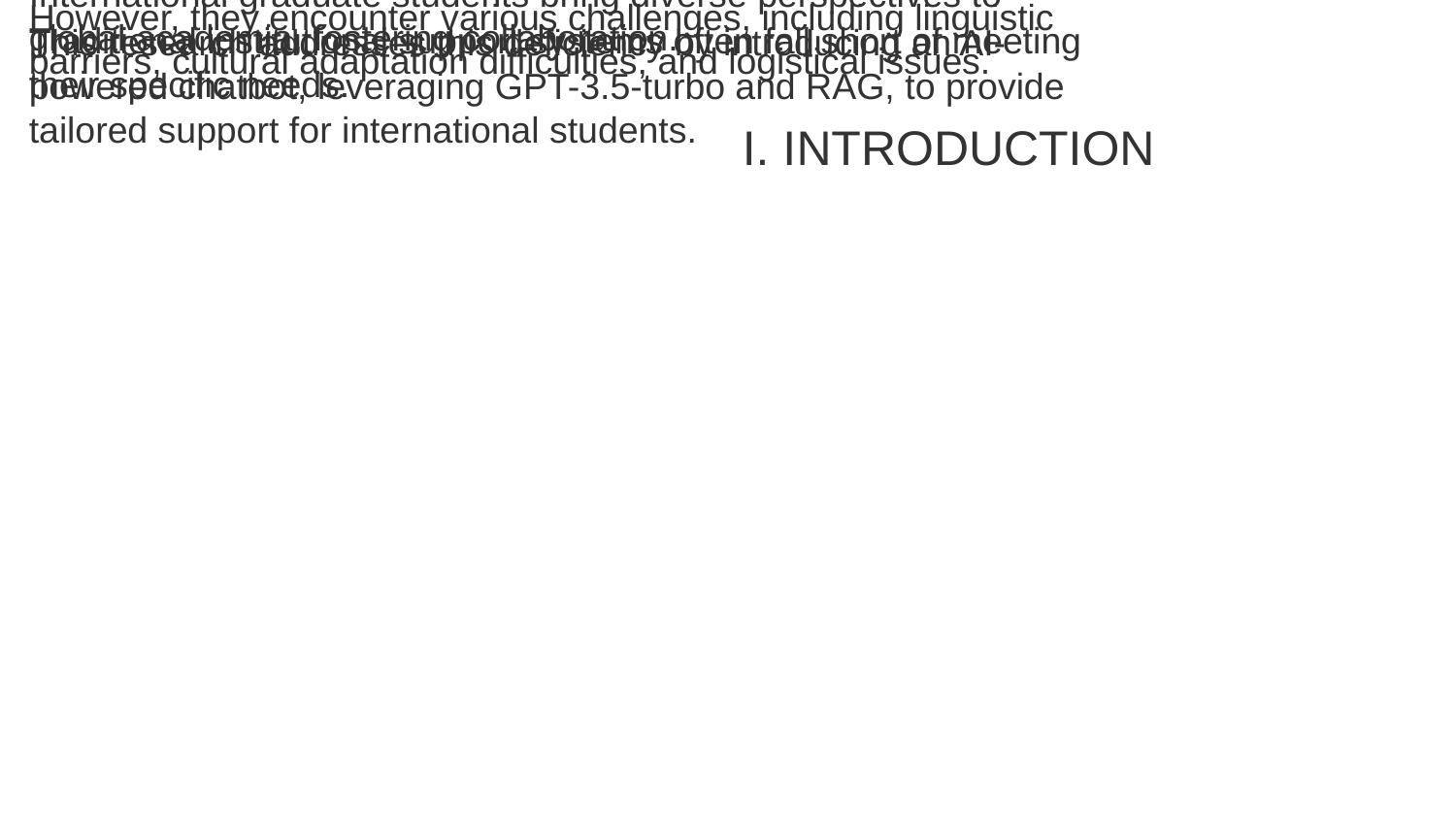

International graduate students bring diverse perspectives to global academia, fostering collaboration.
However, they encounter various challenges, including linguistic barriers, cultural adaptation difficulties, and logistical issues.
Traditional institutional support systems often fall short of meeting their specific needs.
This research addresses this deficiency by introducing an AI-powered chatbot, leveraging GPT-3.5-turbo and RAG, to provide tailored support for international students.
I. INTRODUCTION